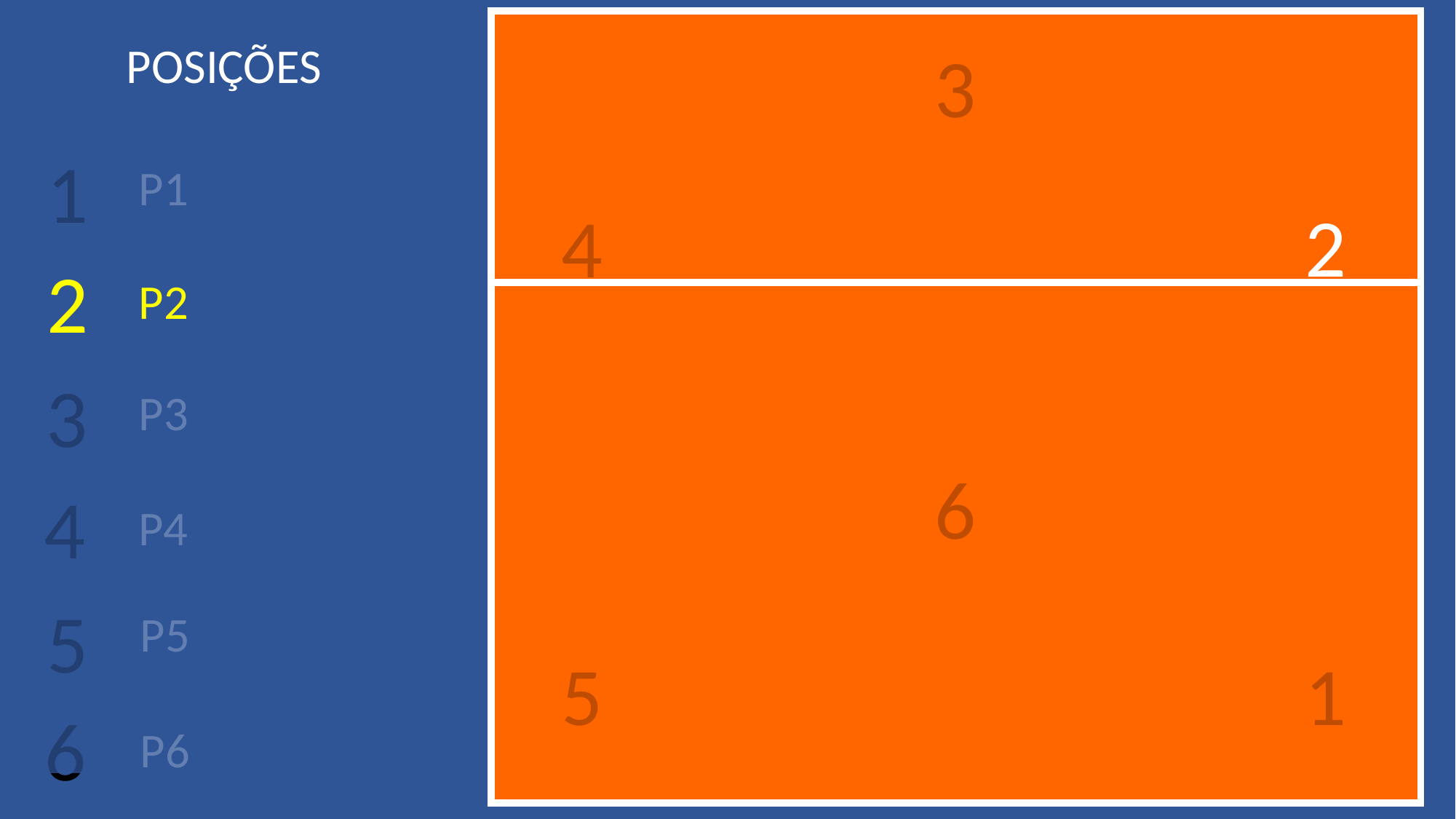

POSIÇÕES
3

1

P1

2
4
2
P2

3
P3
6

4
P4
5

P5

5
1
6
P6